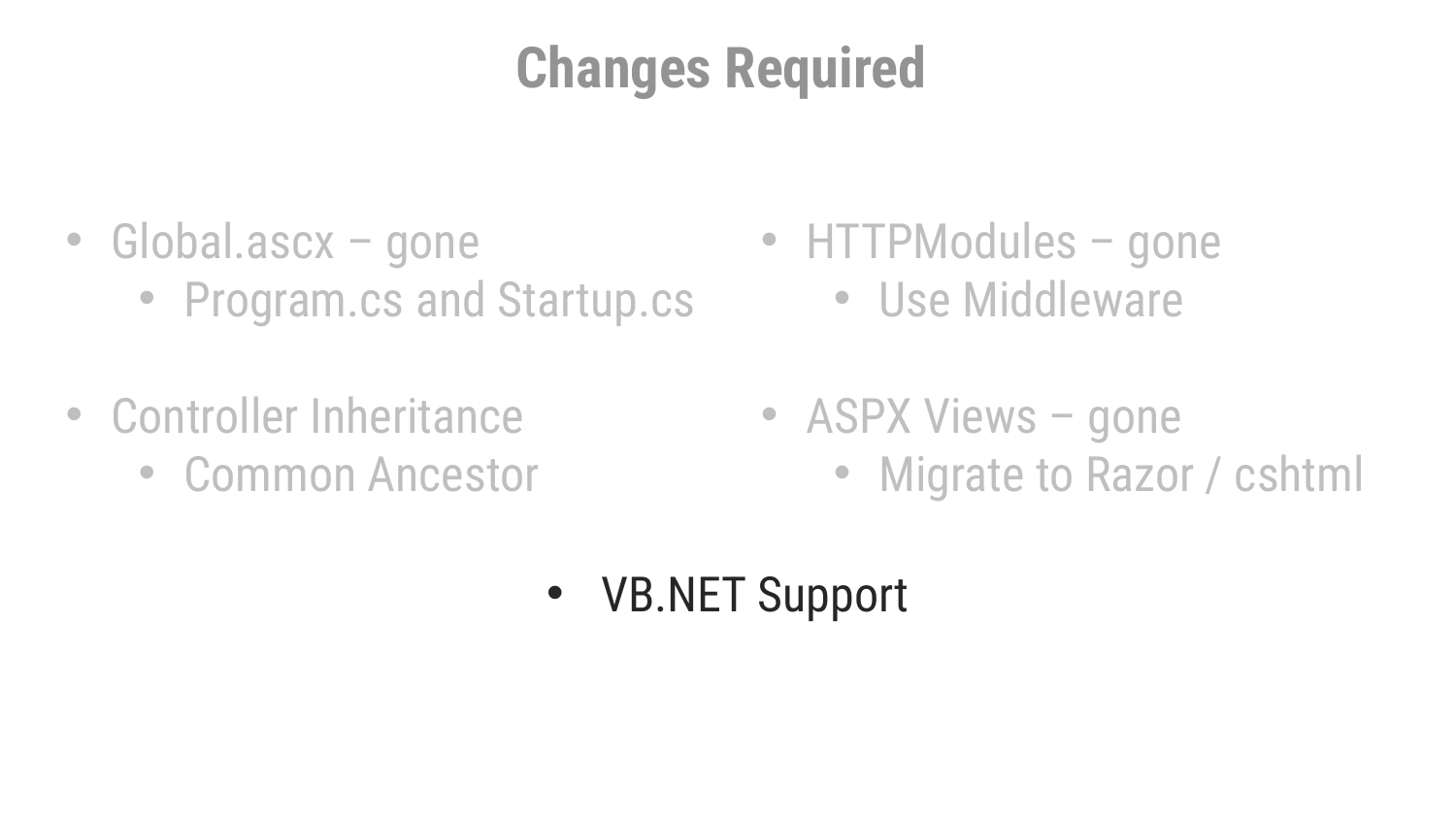

# Changes Required
HTTPModules – gone
Use Middleware

ASPX Views – gone
Migrate to Razor / cshtml
Global.ascx – gone
Program.cs and Startup.cs

Controller Inheritance
Common Ancestor
VB.NET Support